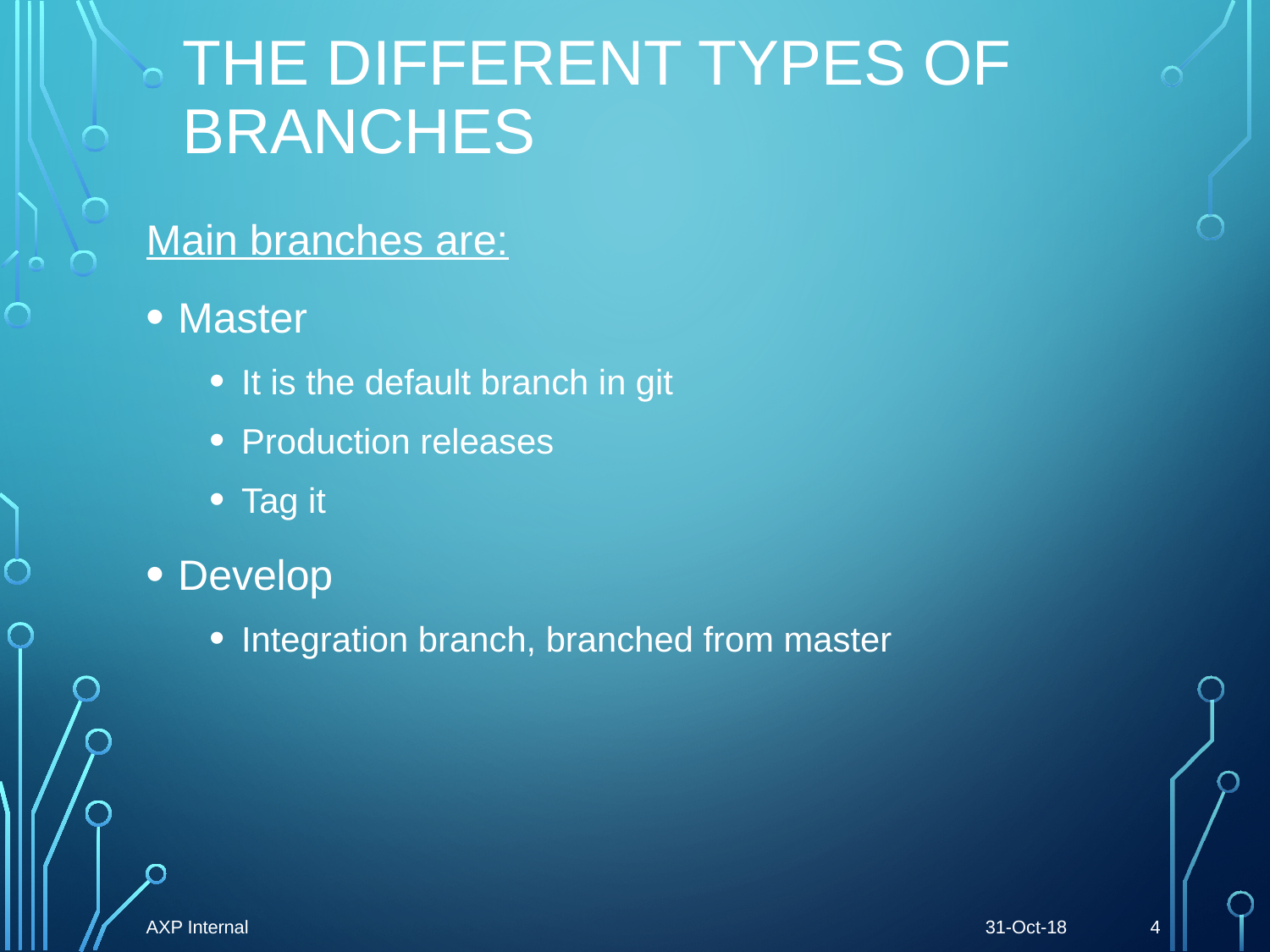

# The different types of branches
Main branches are:
Master
It is the default branch in git
Production releases
Tag it
Develop
Integration branch, branched from master

4
31-Oct-18
AXP Internal